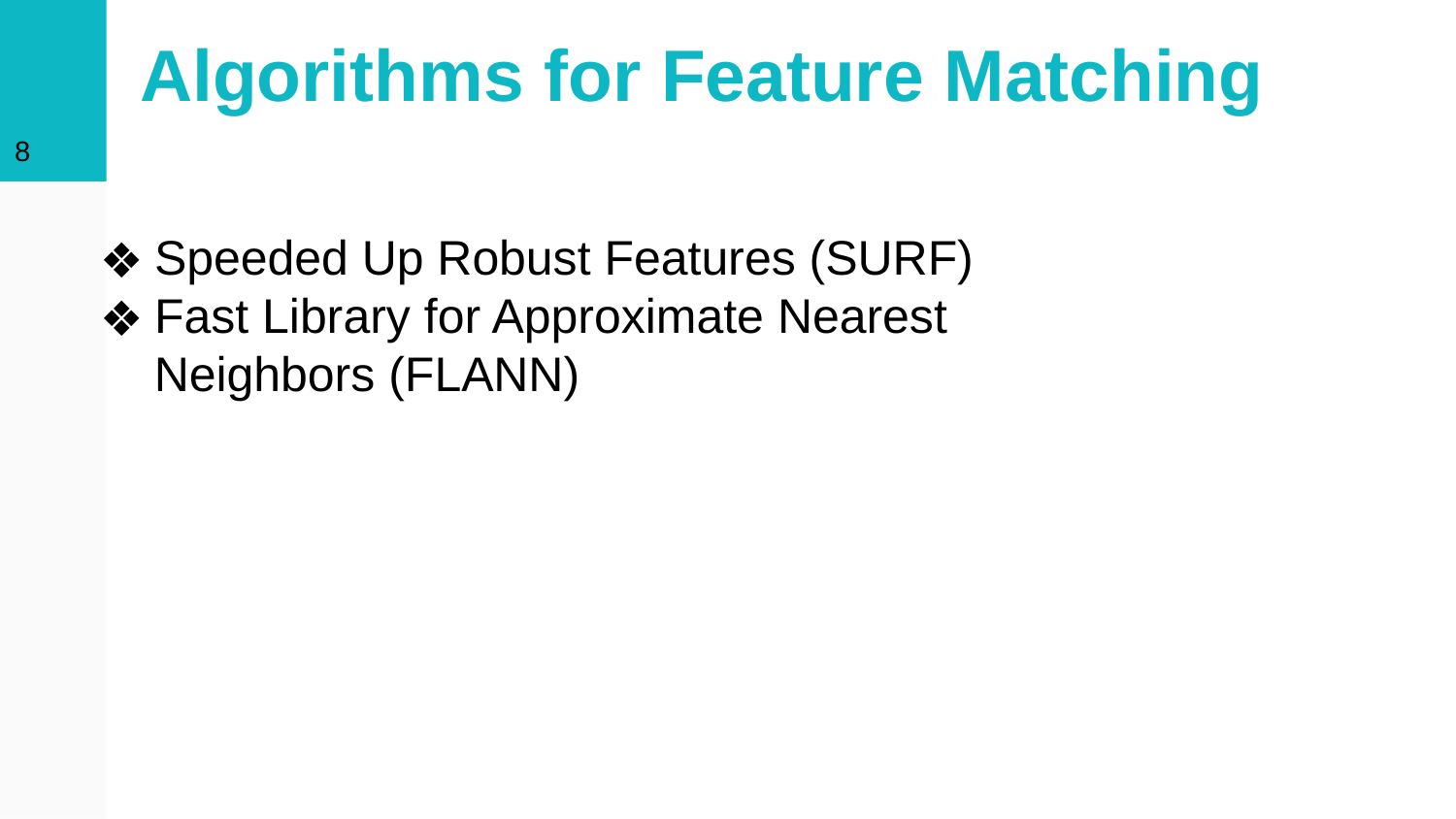

8
# Algorithms for Feature Matching
Speeded Up Robust Features (SURF)
Fast Library for Approximate Nearest
    Neighbors (FLANN)